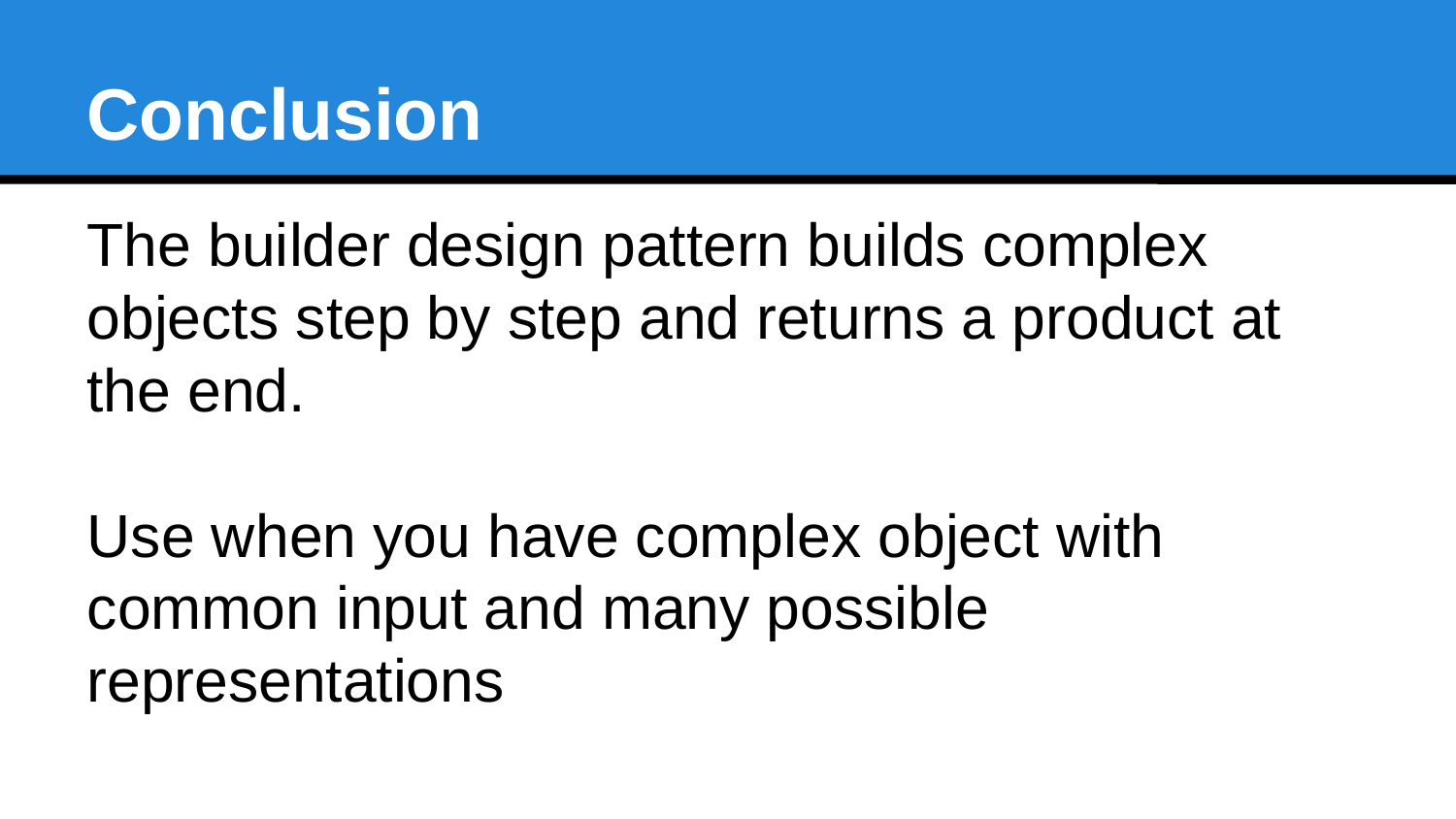

Conclusion
The builder design pattern builds complex objects step by step and returns a product at the end.

Use when you have complex object with common input and many possible representations